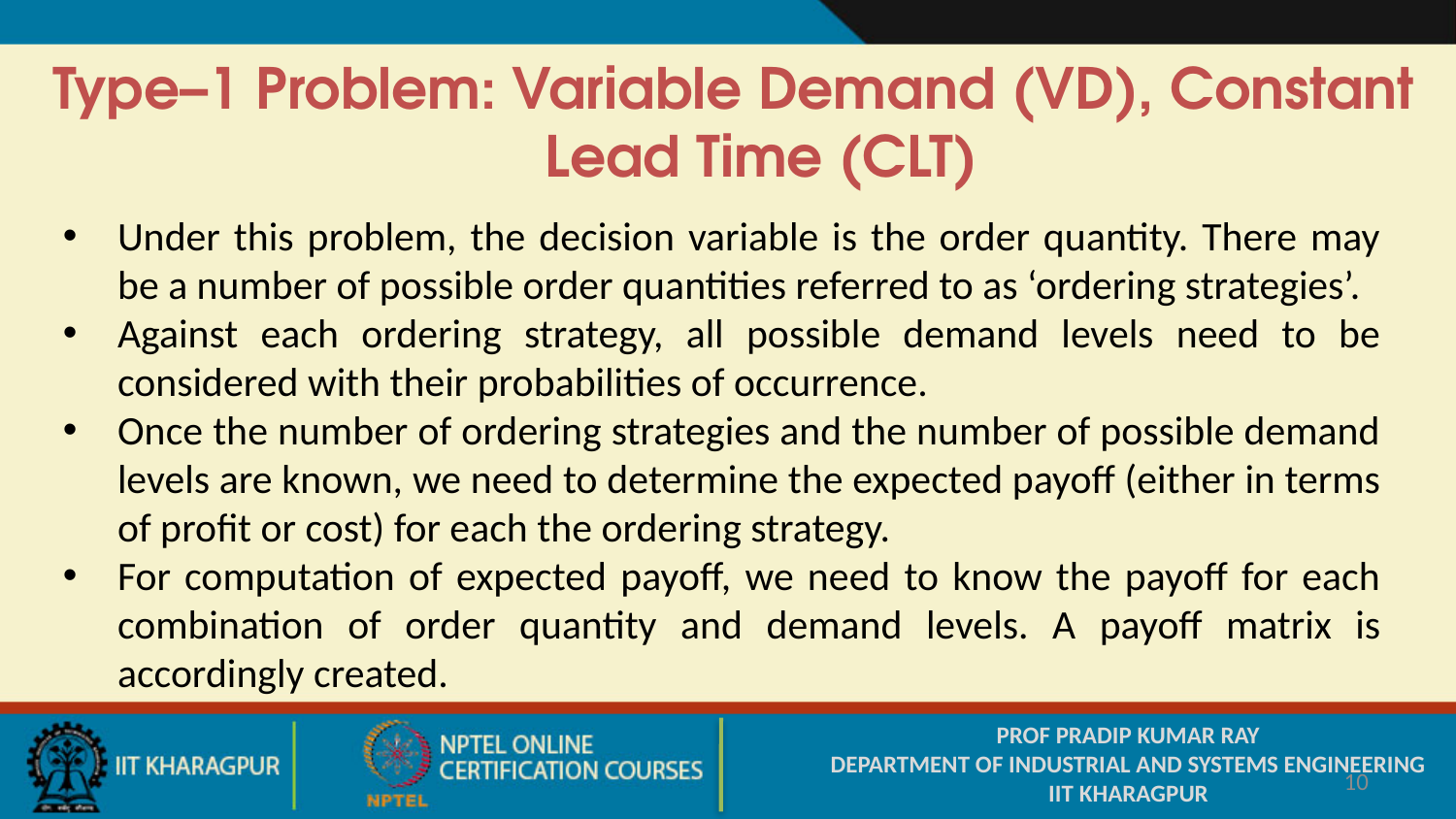

Type–1 Problem: Variable Demand (VD), Constant Lead Time (CLT)
Under this problem, the decision variable is the order quantity. There may be a number of possible order quantities referred to as ‘ordering strategies’.
Against each ordering strategy, all possible demand levels need to be considered with their probabilities of occurrence.
Once the number of ordering strategies and the number of possible demand levels are known, we need to determine the expected payoff (either in terms of profit or cost) for each the ordering strategy.
For computation of expected payoff, we need to know the payoff for each combination of order quantity and demand levels. A payoff matrix is accordingly created.
PROF PRADIP KUMAR RAY
DEPARTMENT OF INDUSTRIAL AND SYSTEMS ENGINEERING
IIT KHARAGPUR
10